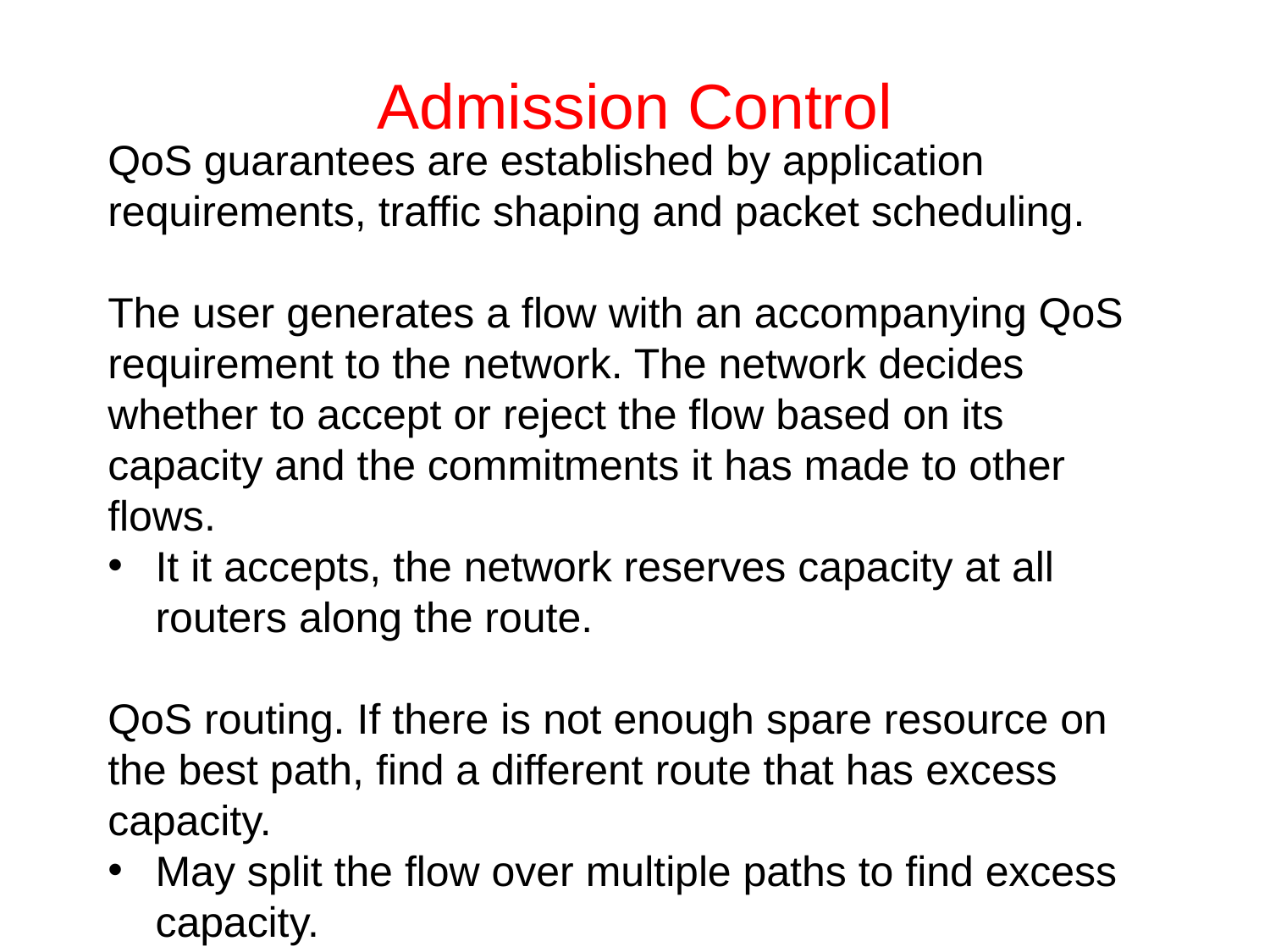

# Admission Control
QoS guarantees are established by application requirements, traffic shaping and packet scheduling.

The user generates a flow with an accompanying QoS requirement to the network. The network decides whether to accept or reject the flow based on its capacity and the commitments it has made to other flows.
It it accepts, the network reserves capacity at all routers along the route.

QoS routing. If there is not enough spare resource on the best path, find a different route that has excess capacity.
May split the flow over multiple paths to find excess capacity.